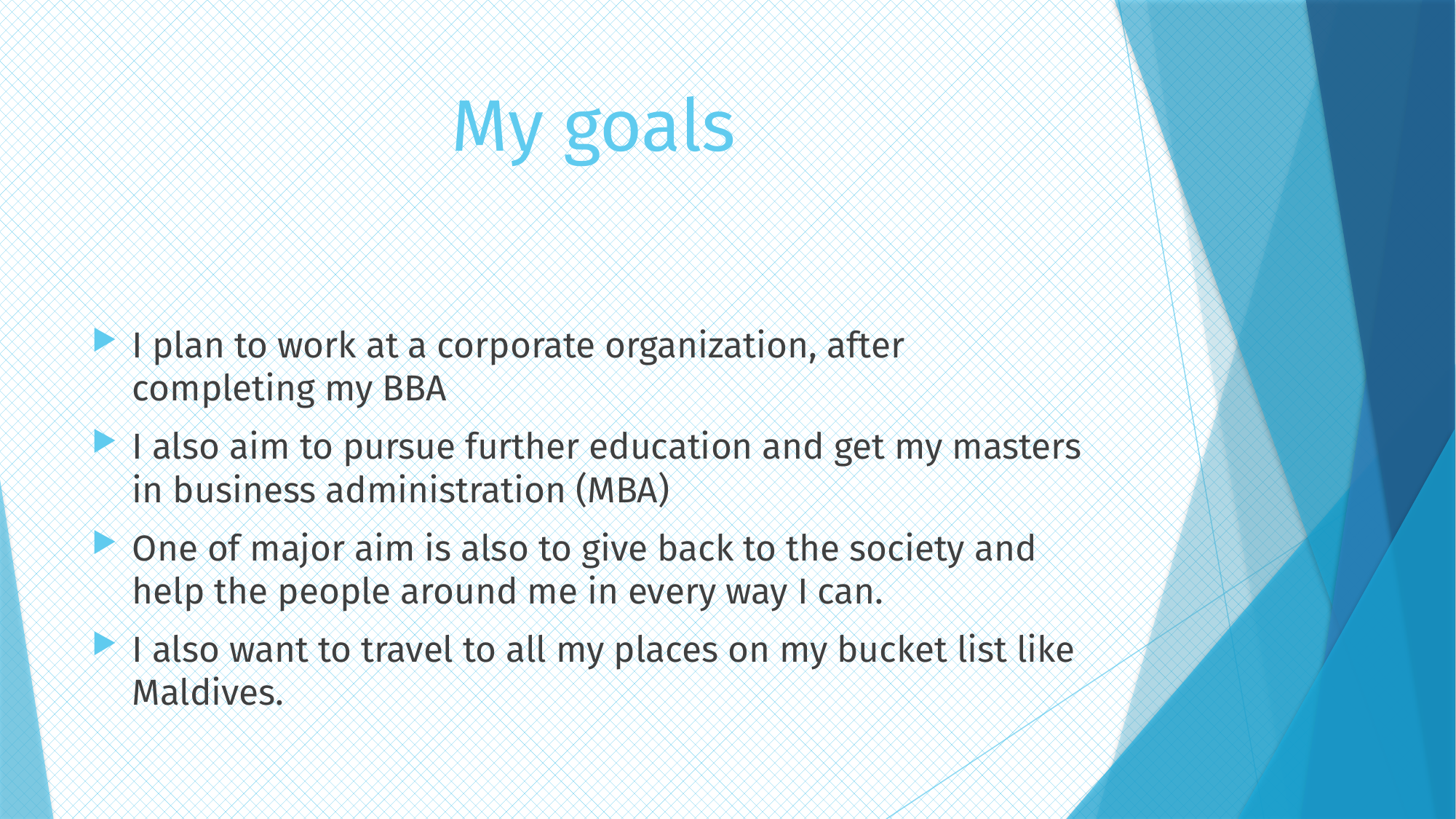

# My goals

I plan to work at a corporate organization, after completing my BBA
I also aim to pursue further education and get my masters  in business administration (MBA)
One of major aim is also to give back to the society and help the people around me in every way I can.
I also want to travel to all my places on my bucket list like Maldives.